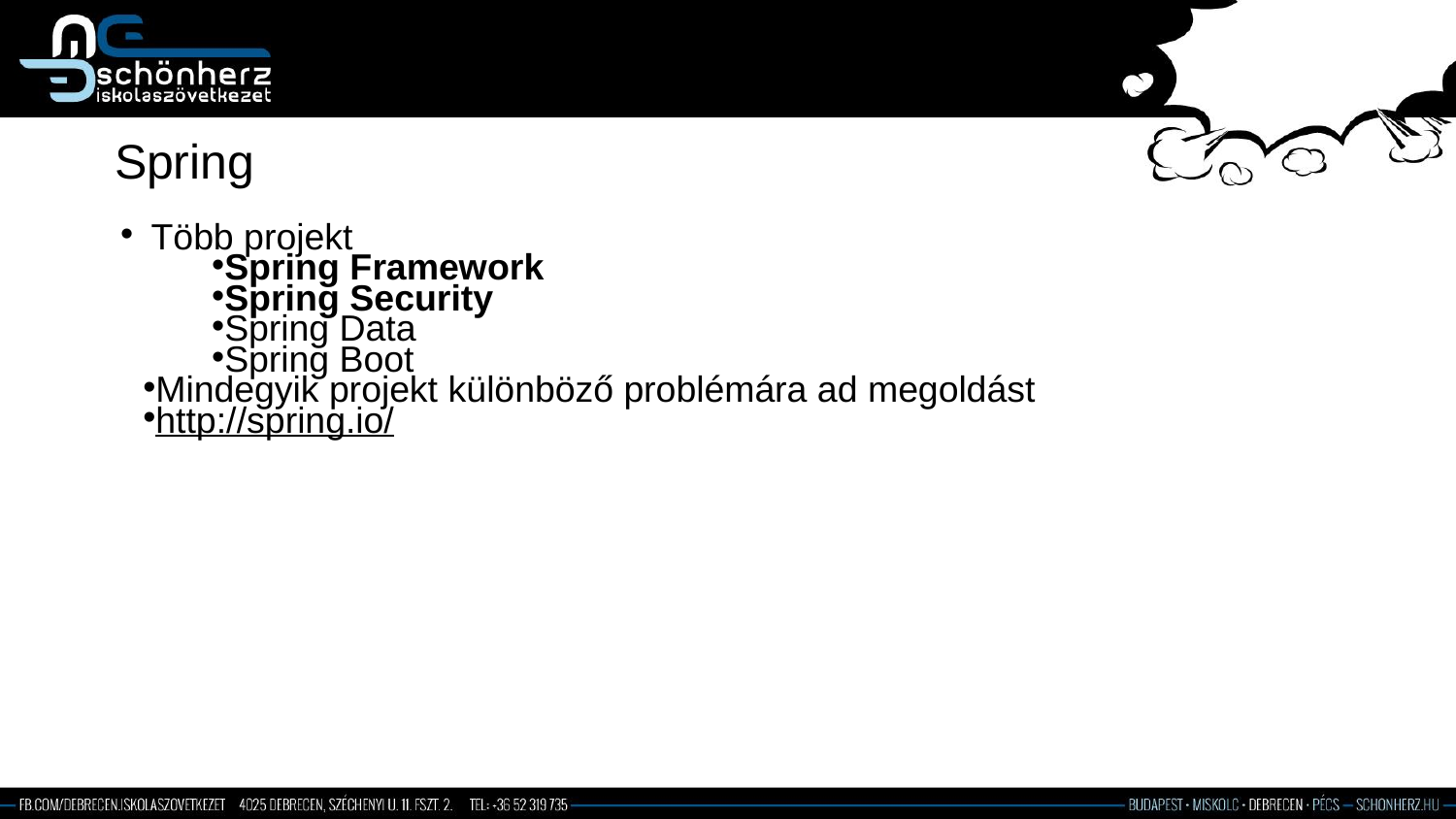

# Spring
Több projekt
Spring Framework
Spring Security
Spring Data
Spring Boot
Mindegyik projekt különböző problémára ad megoldást
http://spring.io/